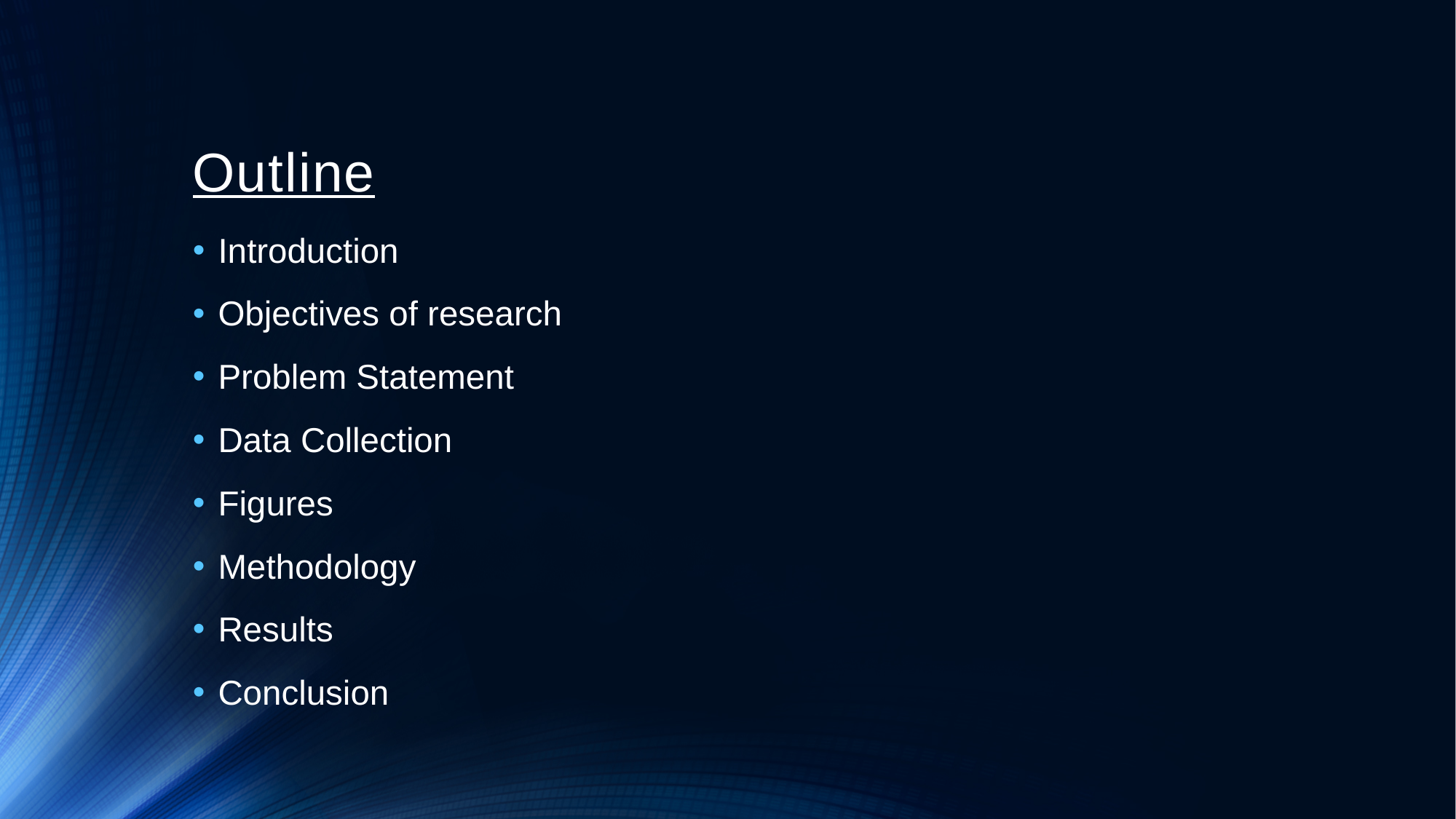

# Outline
Introduction
Objectives of research
Problem Statement
Data Collection
Figures
Methodology
Results
Conclusion